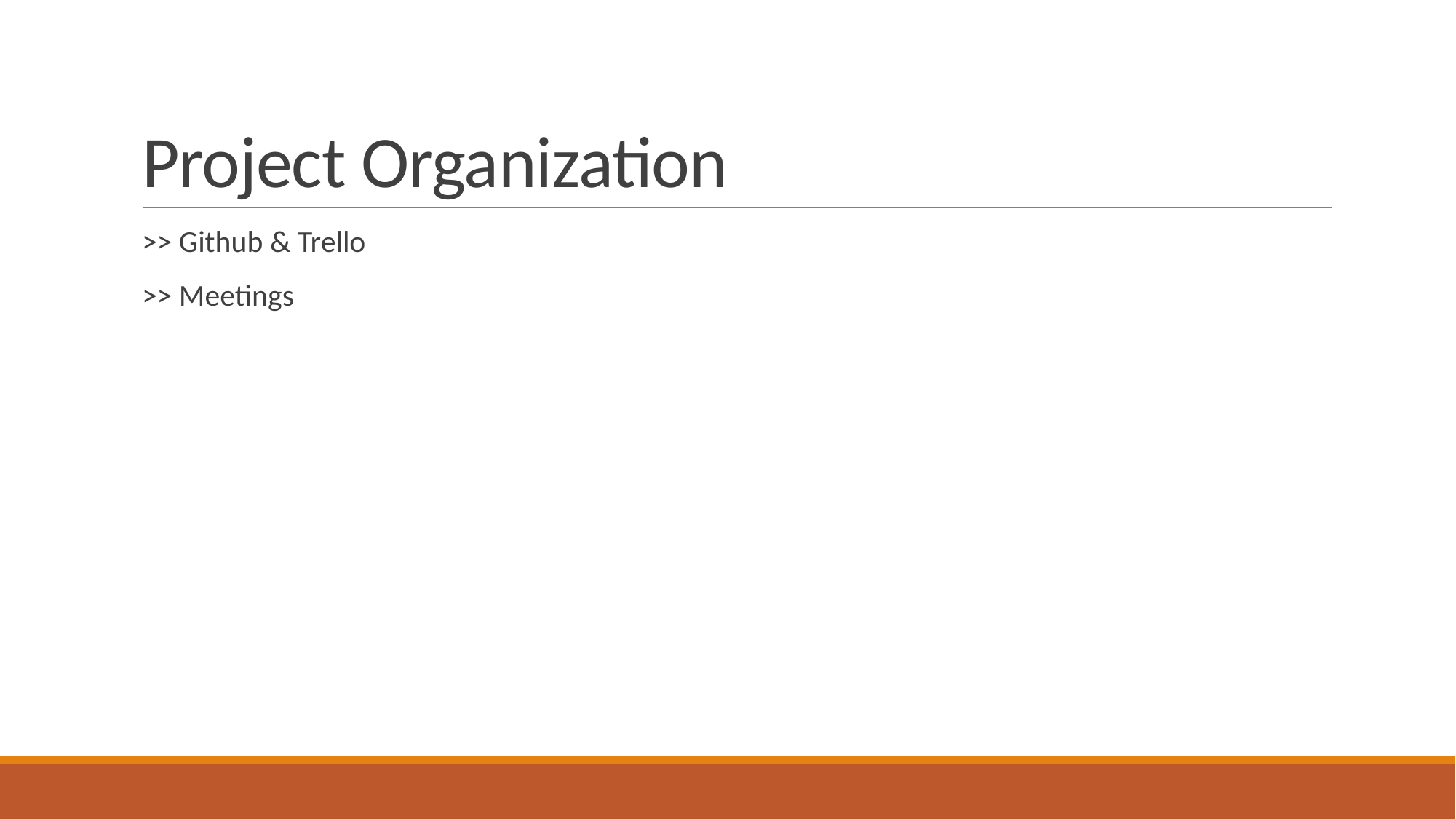

# Project Organization
>> Github & Trello
>> Meetings